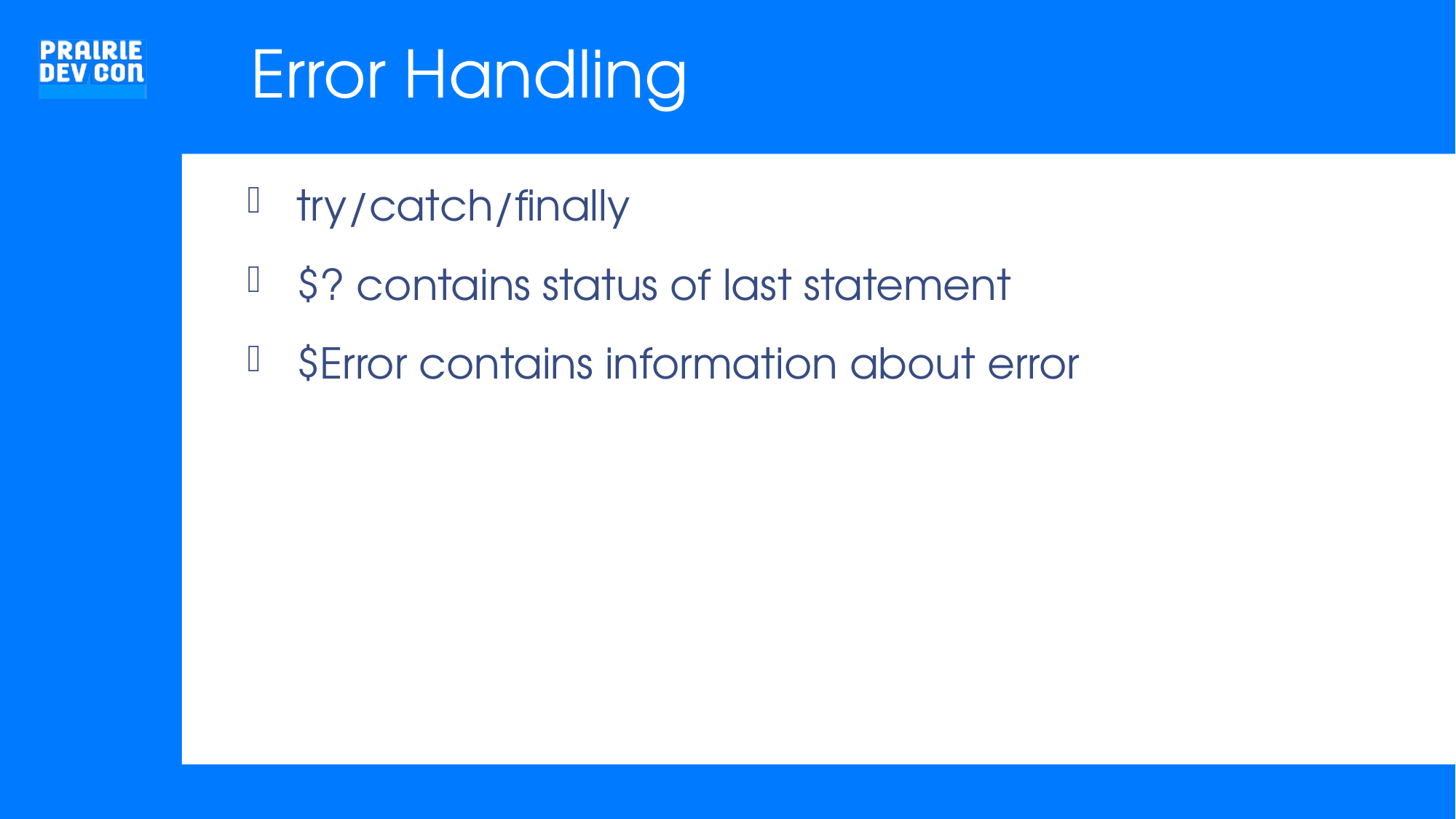

# Error Handling
try/catch/finally
$? contains status of last statement
$Error contains information about error